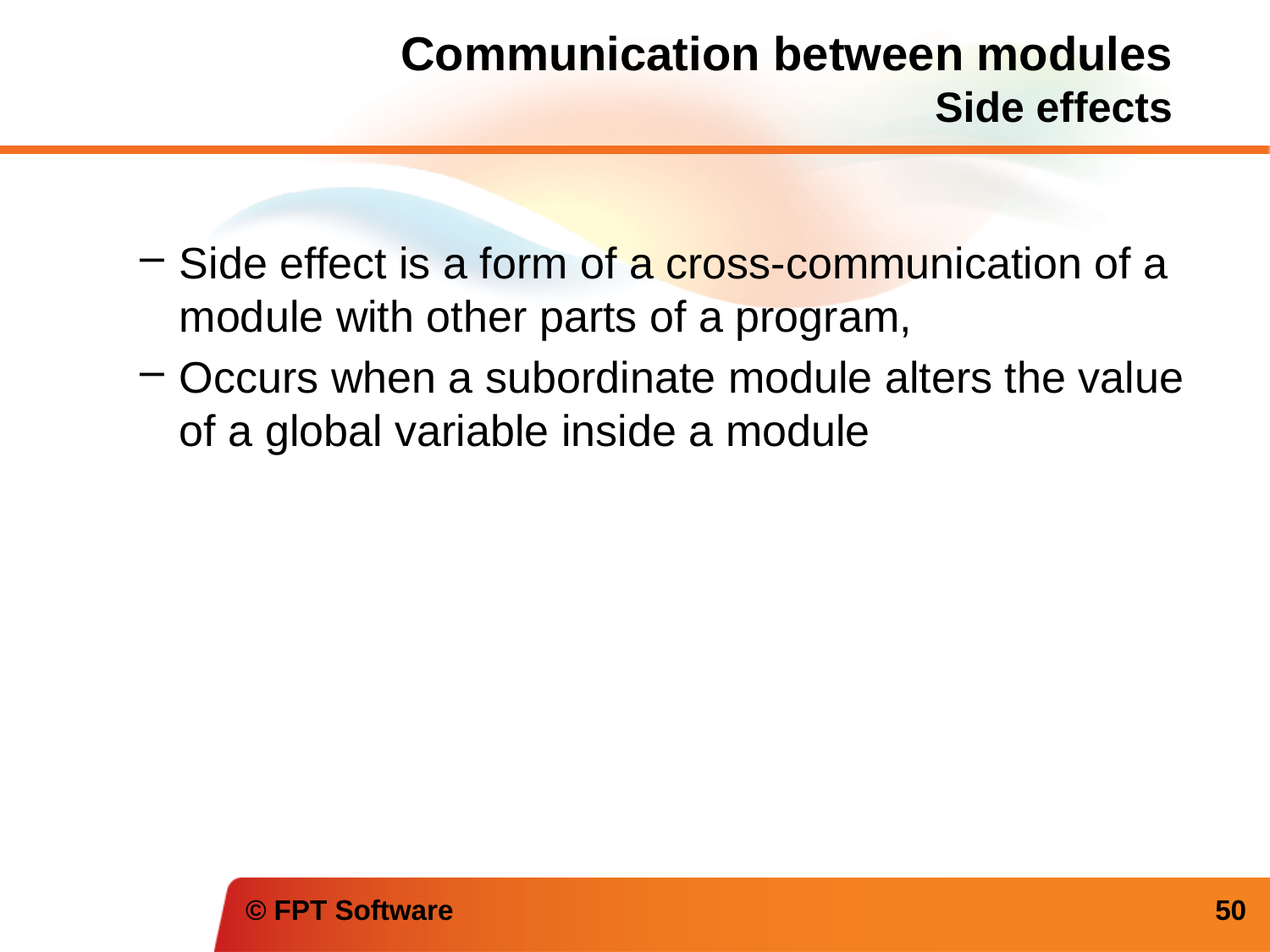

# Communication between modules Side effects
Side effect is a form of a cross-communication of a module with other parts of a program,
Occurs when a subordinate module alters the value of a global variable inside a module